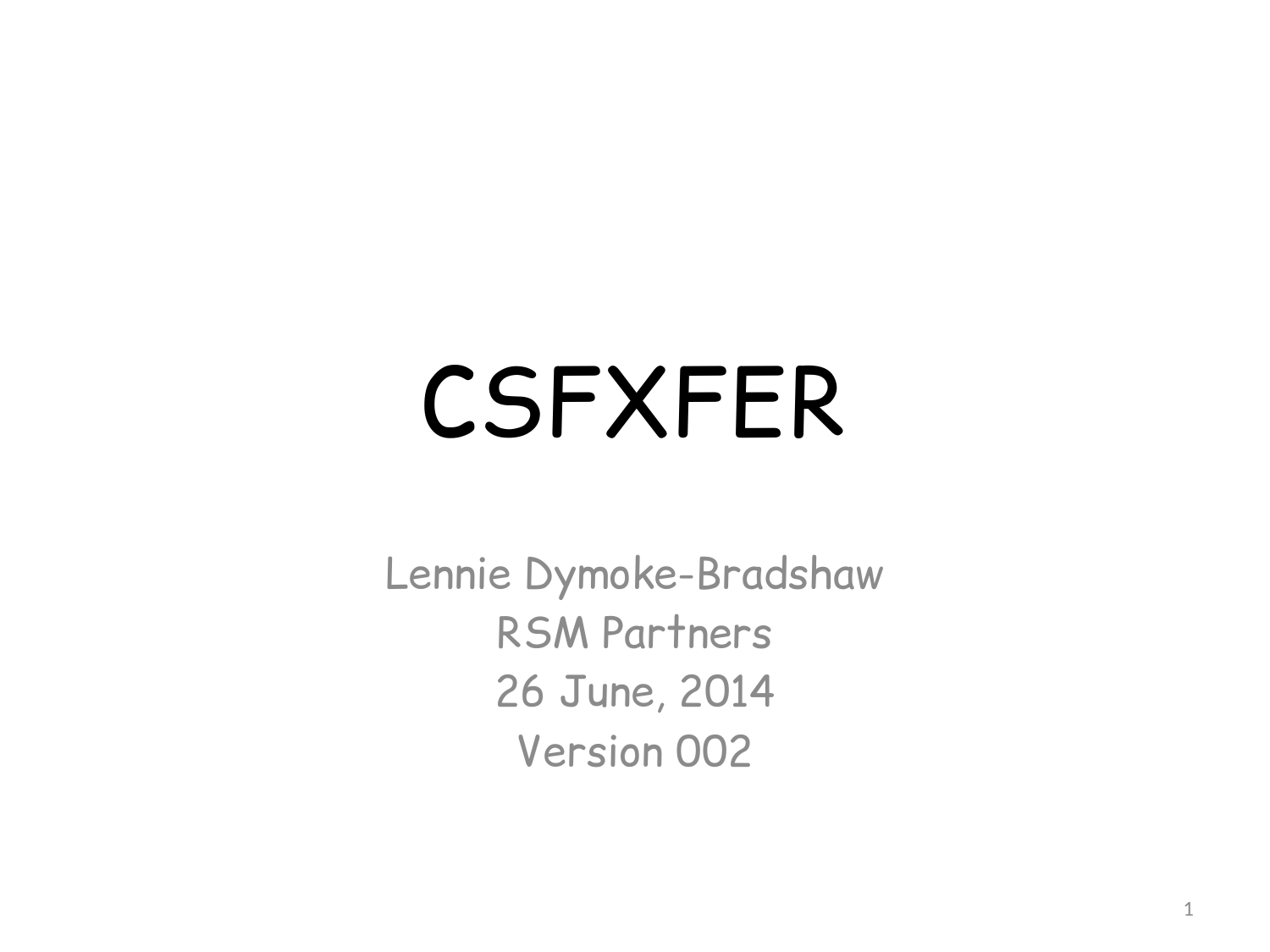

# CSFXFER
Lennie Dymoke-Bradshaw
RSM Partners
26 June, 2014
Version 002
1